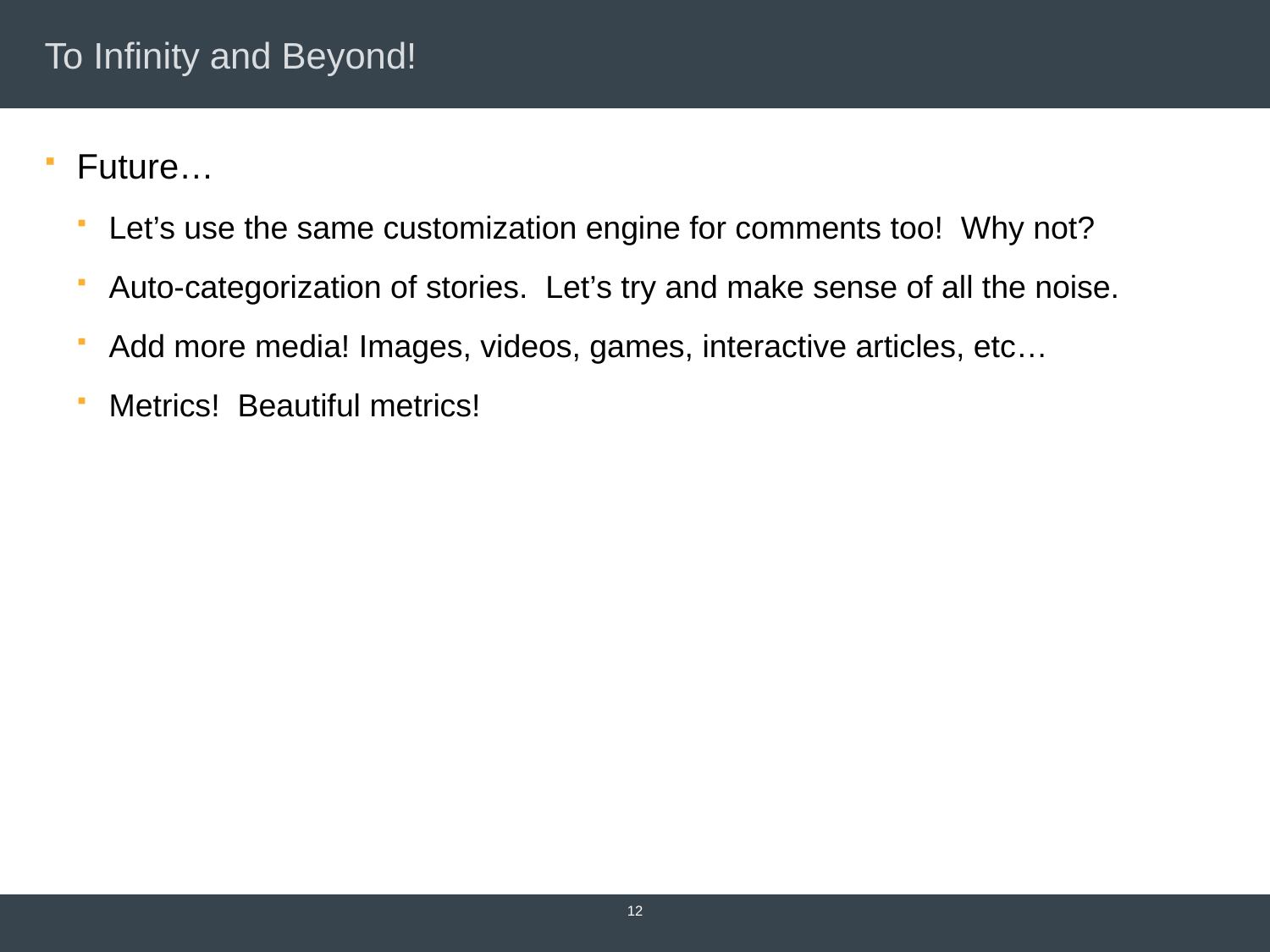

# To Infinity and Beyond!
Future…
Let’s use the same customization engine for comments too!  Why not?
Auto-categorization of stories.  Let’s try and make sense of all the noise.
Add more media! Images, videos, games, interactive articles, etc…
Metrics!  Beautiful metrics!
12